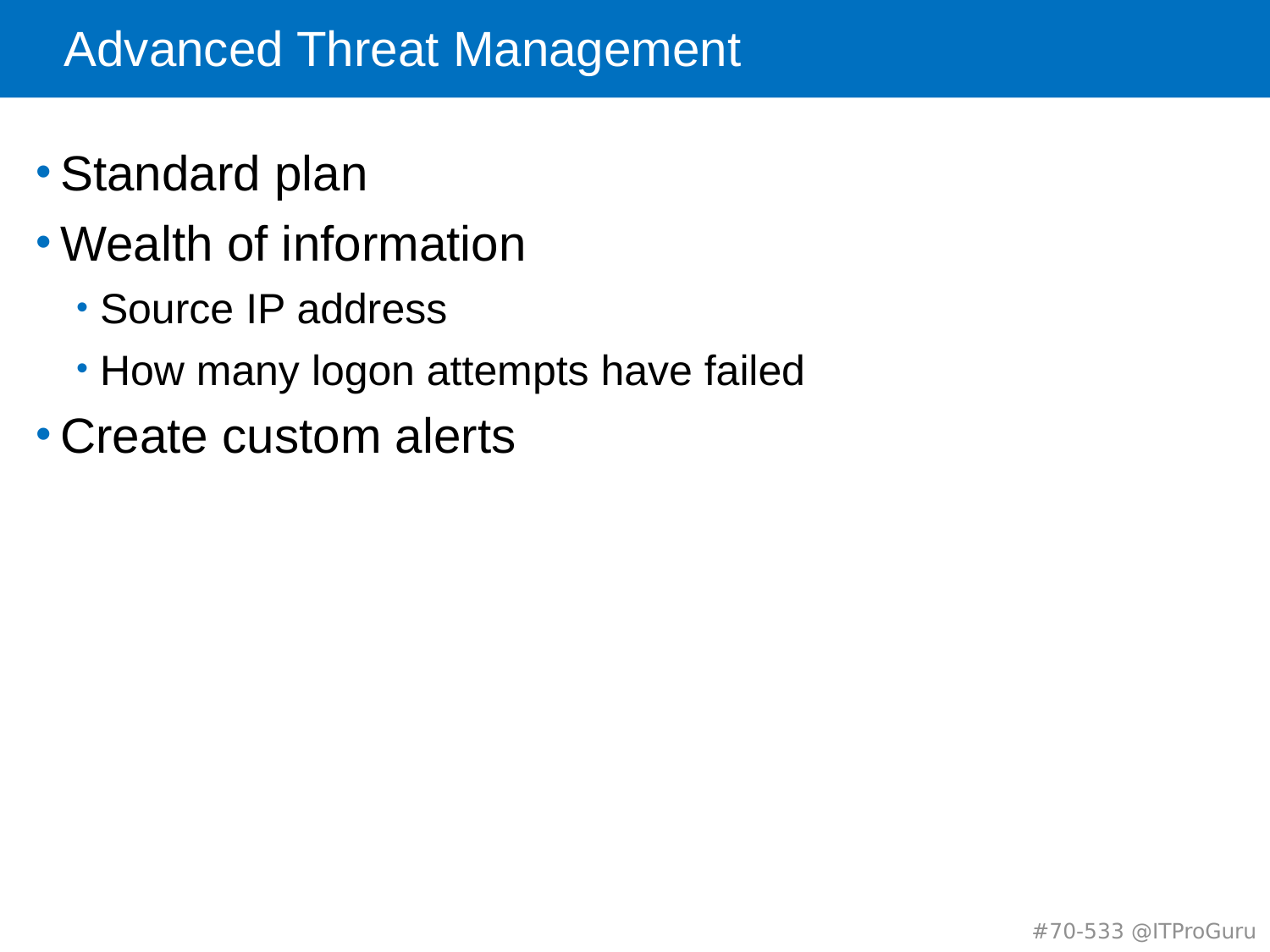

# Advanced Threat Management
Standard plan
Wealth of information
Source IP address
How many logon attempts have failed
Create custom alerts